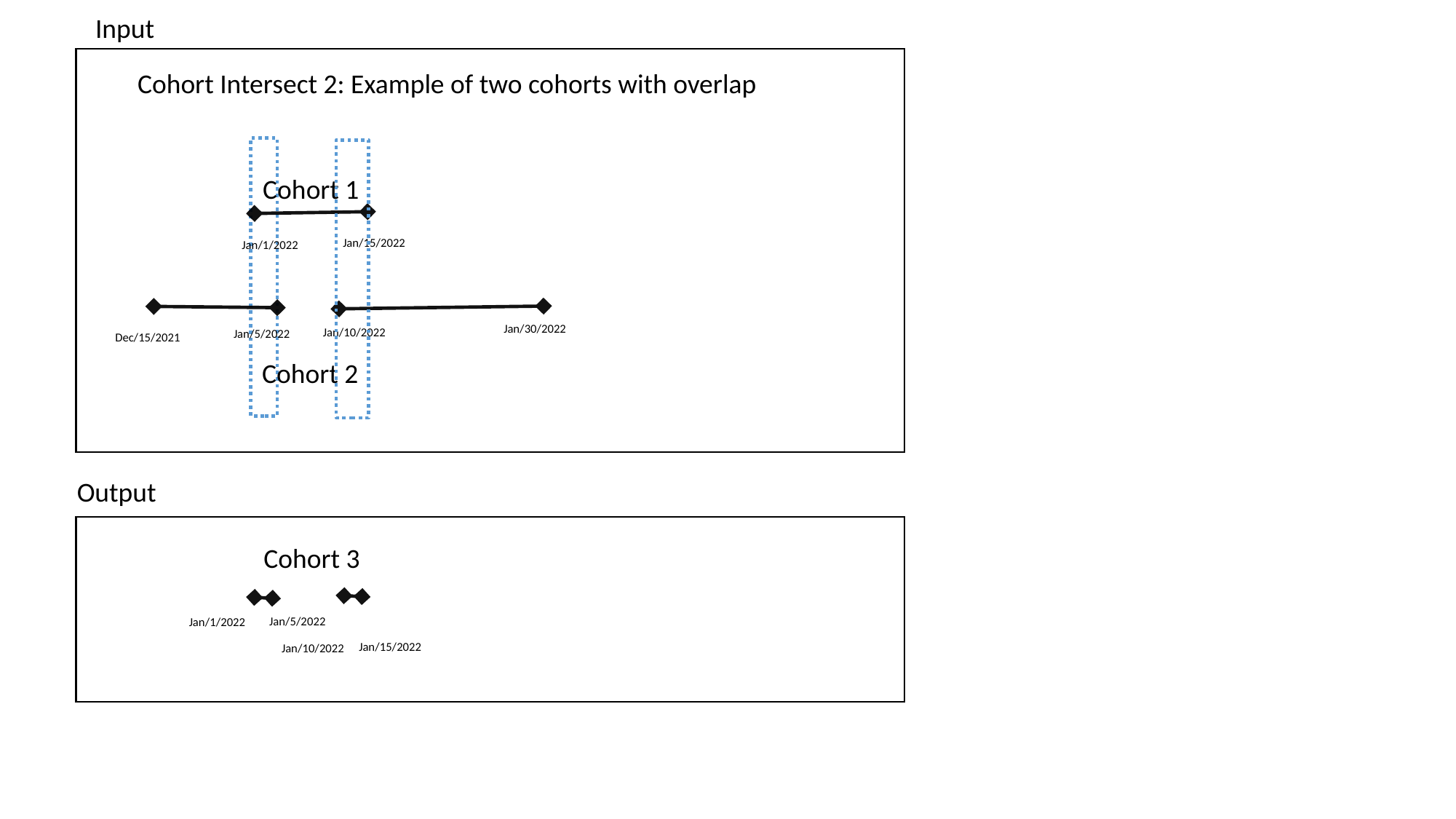

Input

Cohort Intersect 2: Example of two cohorts with overlap

Cohort 1
Jan/15/2022
Jan/1/2022
Jan/30/2022
Jan/10/2022
Jan/5/2022
Dec/15/2021
Cohort 2
Output

Cohort 3
Jan/5/2022
Jan/1/2022
Jan/15/2022
Jan/10/2022